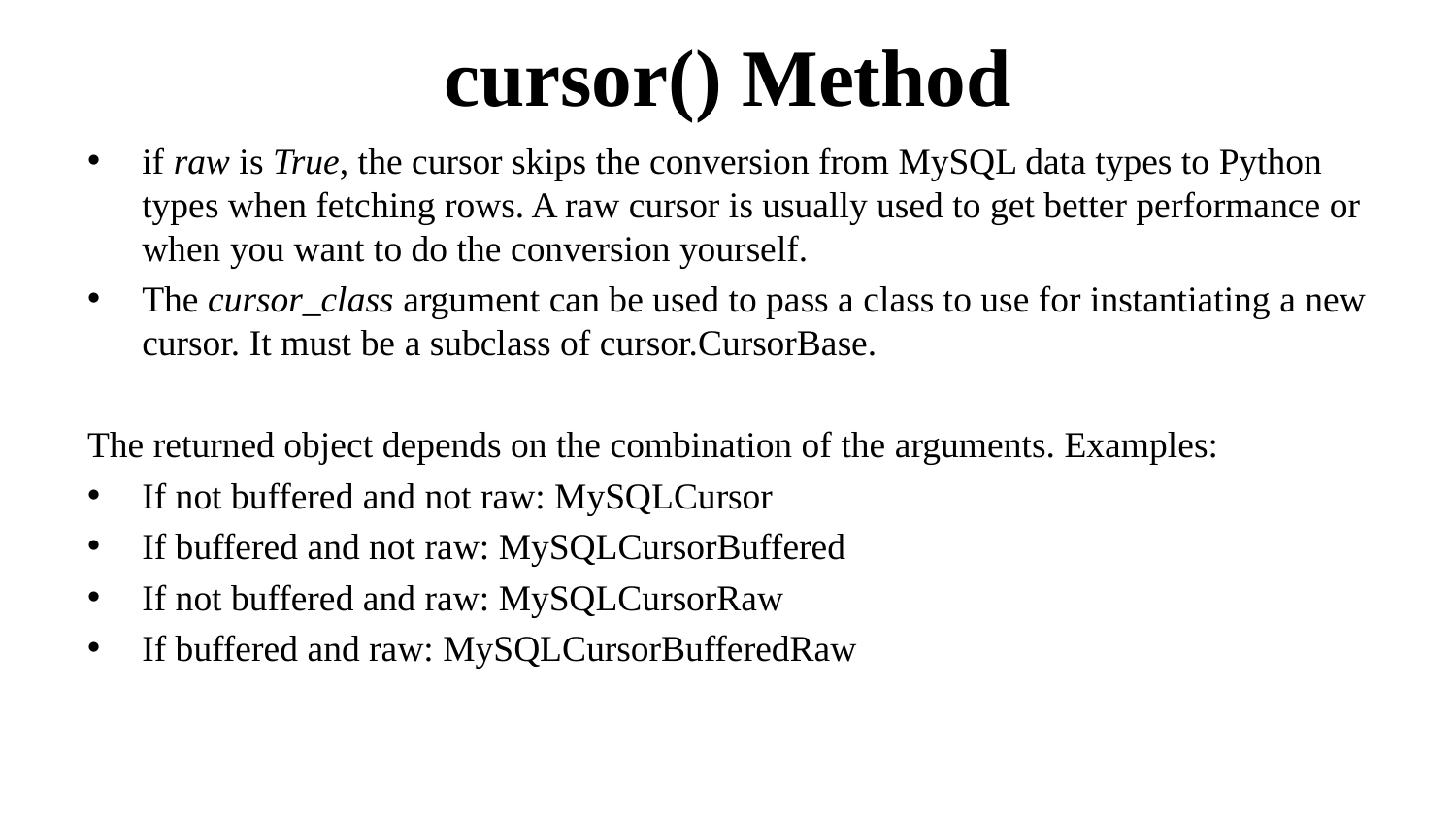

# cursor() Method
if raw is True, the cursor skips the conversion from MySQL data types to Python types when fetching rows. A raw cursor is usually used to get better performance or when you want to do the conversion yourself.
The cursor_class argument can be used to pass a class to use for instantiating a new cursor. It must be a subclass of cursor.CursorBase.

The returned object depends on the combination of the arguments. Examples:
If not buffered and not raw: MySQLCursor
If buffered and not raw: MySQLCursorBuffered
If not buffered and raw: MySQLCursorRaw
If buffered and raw: MySQLCursorBufferedRaw